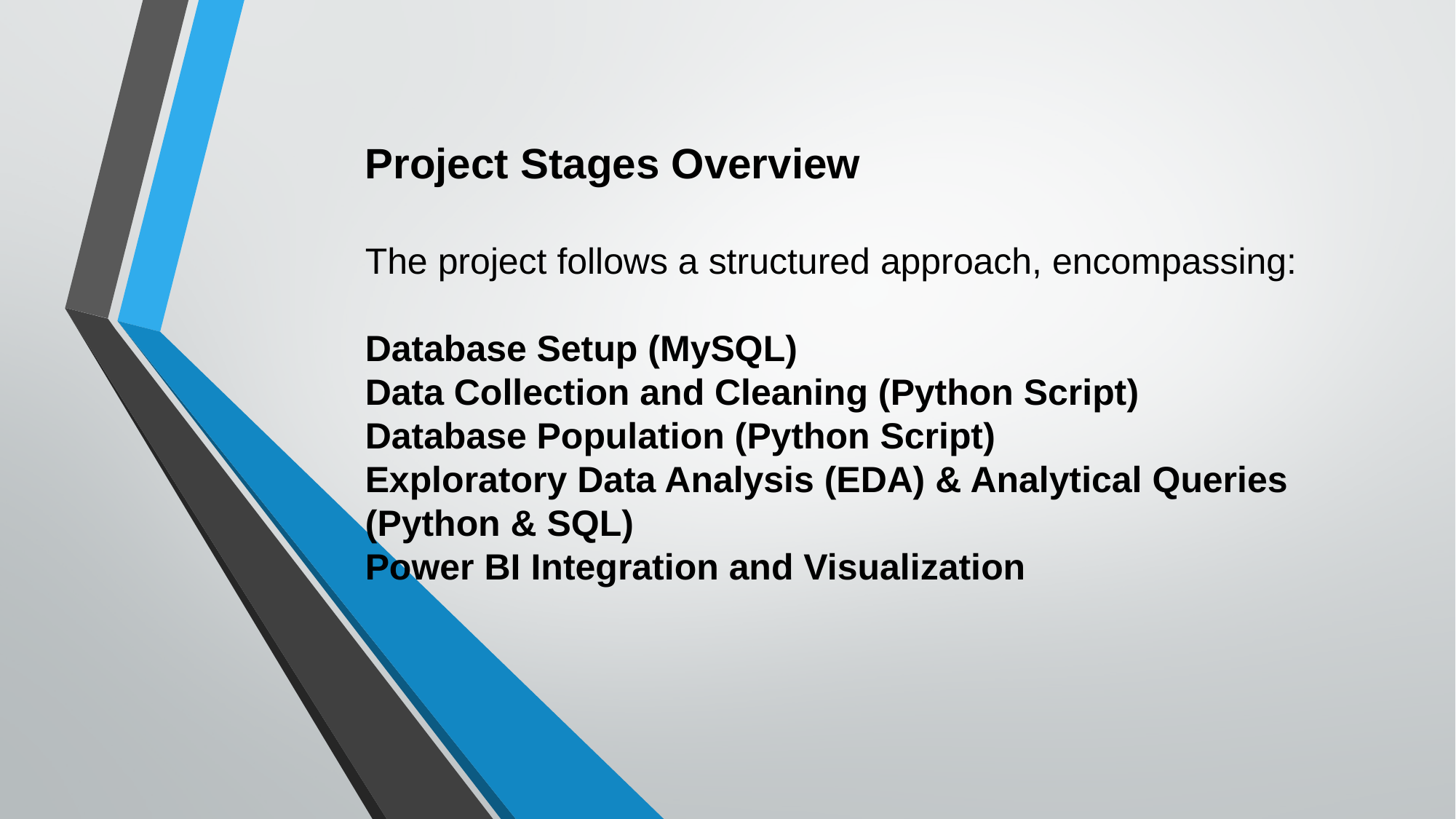

# Project Stages Overview The project follows a structured approach, encompassing: Database Setup (MySQL) Data Collection and Cleaning (Python Script) Database Population (Python Script) Exploratory Data Analysis (EDA) & Analytical Queries (Python & SQL) Power BI Integration and Visualization